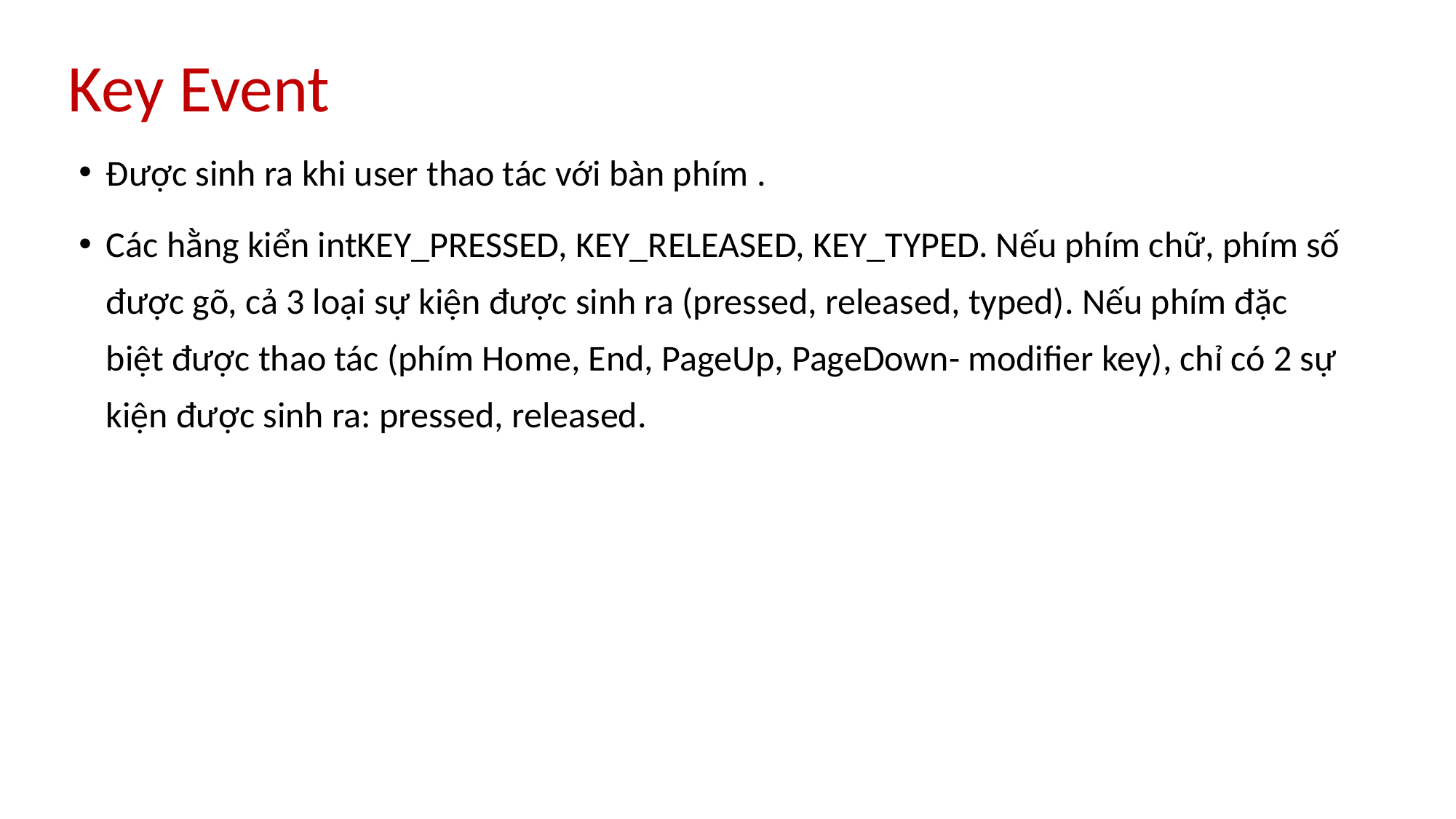

# Key Event
Được sinh ra khi user thao tác với bàn phím .
Các hằng kiển intKEY_PRESSED, KEY_RELEASED, KEY_TYPED. Nếu phím chữ, phím số được gõ, cả 3 loại sự kiện được sinh ra (pressed, released, typed). Nếu phím đặc biệt được thao tác (phím Home, End, PageUp, PageDown- modifier key), chỉ có 2 sự kiện được sinh ra: pressed, released.